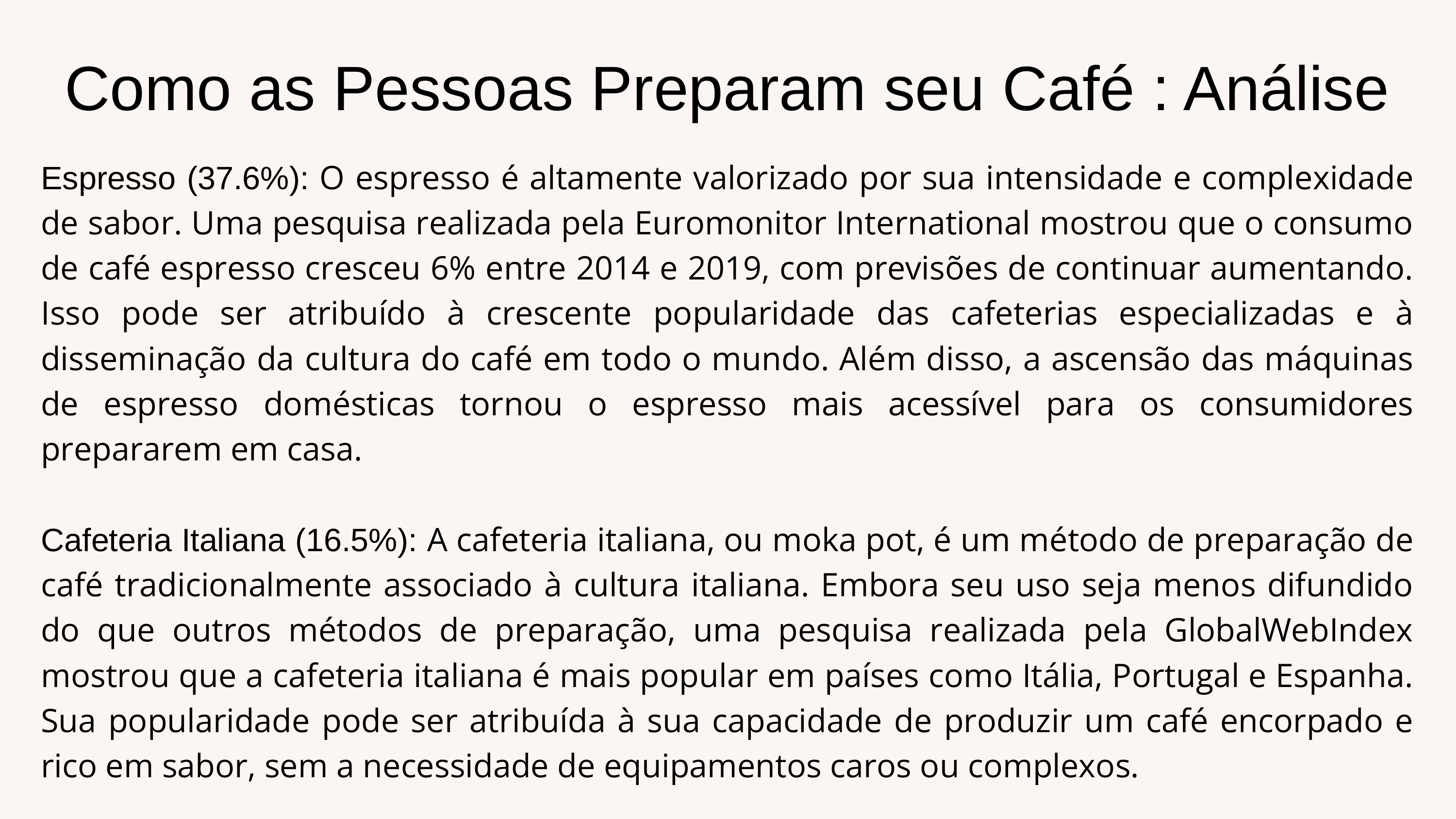

Como as Pessoas Preparam seu Café : Análise
Espresso (37.6%): O espresso é altamente valorizado por sua intensidade e complexidade de sabor. Uma pesquisa realizada pela Euromonitor International mostrou que o consumo de café espresso cresceu 6% entre 2014 e 2019, com previsões de continuar aumentando. Isso pode ser atribuído à crescente popularidade das cafeterias especializadas e à disseminação da cultura do café em todo o mundo. Além disso, a ascensão das máquinas de espresso domésticas tornou o espresso mais acessível para os consumidores prepararem em casa.

Cafeteria Italiana (16.5%): A cafeteria italiana, ou moka pot, é um método de preparação de café tradicionalmente associado à cultura italiana. Embora seu uso seja menos difundido do que outros métodos de preparação, uma pesquisa realizada pela GlobalWebIndex mostrou que a cafeteria italiana é mais popular em países como Itália, Portugal e Espanha. Sua popularidade pode ser atribuída à sua capacidade de produzir um café encorpado e rico em sabor, sem a necessidade de equipamentos caros ou complexos.